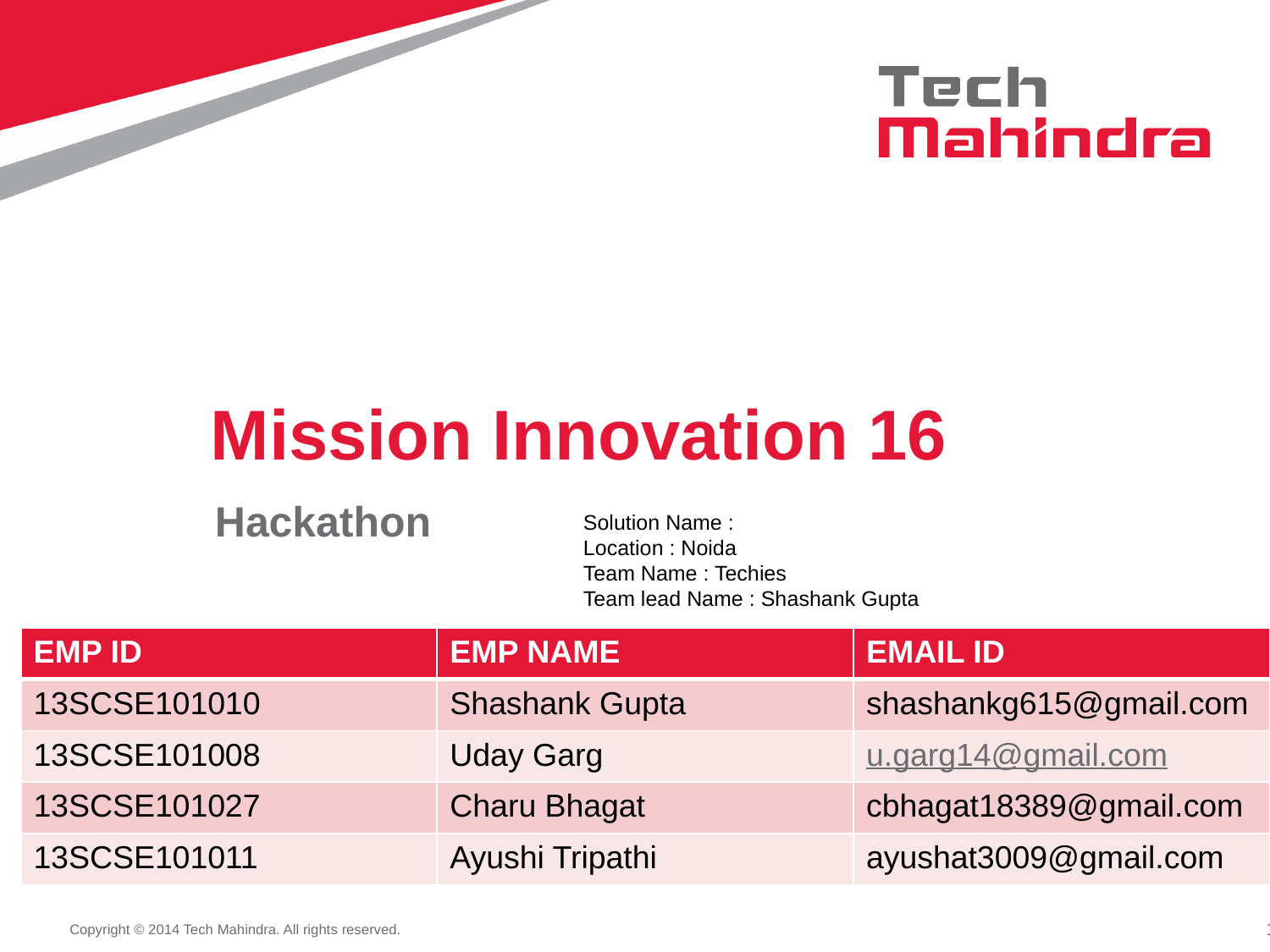

# Mission Innovation 16
Hackathon
Solution Name :
Location : Noida
Team Name : Techies
Team lead Name : Shashank Gupta

<Add each participant emp id, emp name and email in the tabular form >
| EMP ID | EMP NAME | EMAIL ID |
| --- | --- | --- |
| 13SCSE101010 | Shashank Gupta | shashankg615@gmail.com |
| 13SCSE101008 | Uday Garg | u.garg14@gmail.com |
| 13SCSE101027 | Charu Bhagat | cbhagat18389@gmail.com |
| 13SCSE101011 | Ayushi Tripathi | ayushat3009@gmail.com |